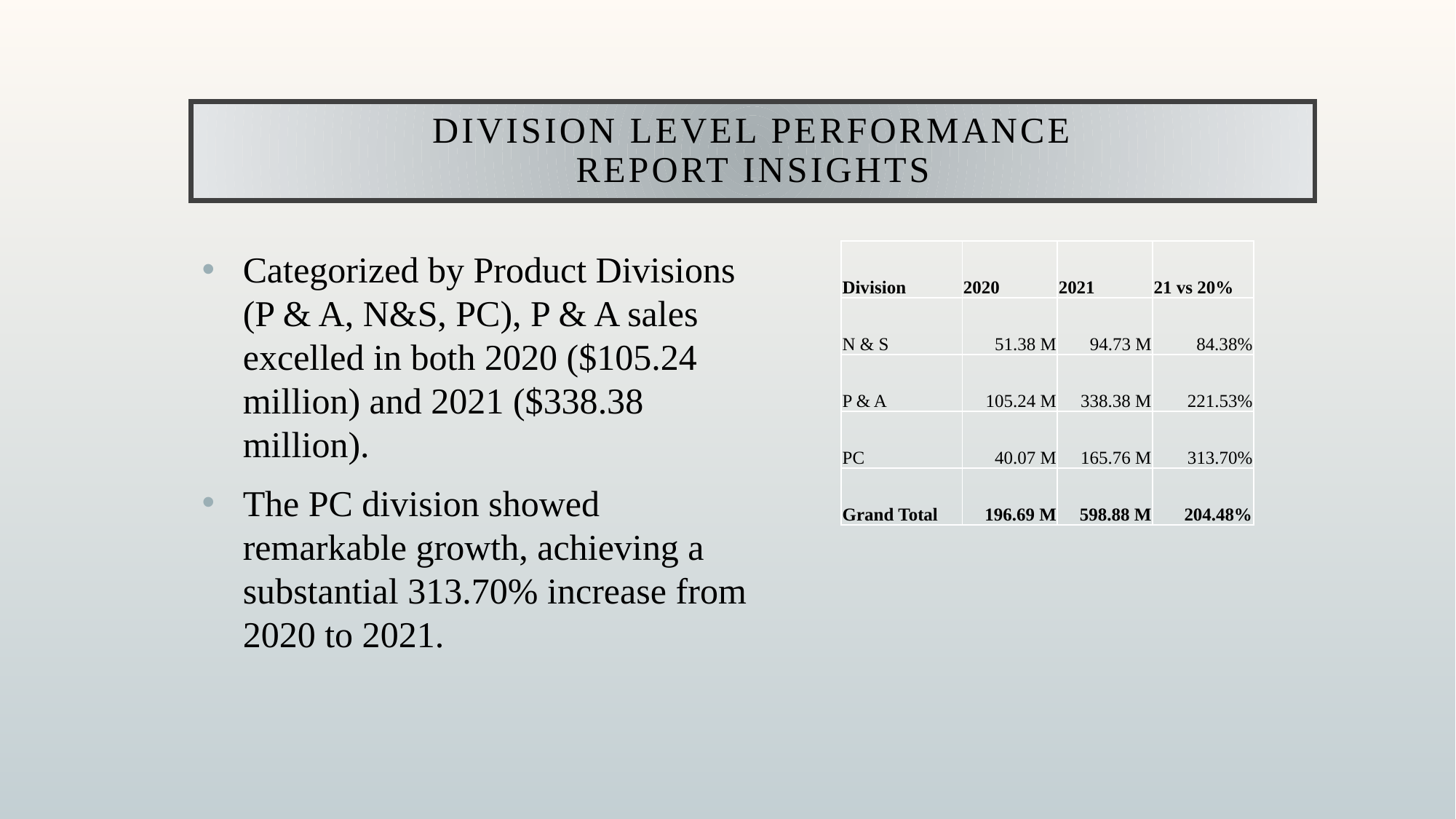

# Division Level Performance Report Insights
Categorized by Product Divisions (P & A, N&S, PC), P & A sales excelled in both 2020 ($105.24 million) and 2021 ($338.38 million).
The PC division showed remarkable growth, achieving a substantial 313.70% increase from 2020 to 2021.
| Division | 2020 | 2021 | 21 vs 20% |
| --- | --- | --- | --- |
| N & S | 51.38 M | 94.73 M | 84.38% |
| P & A | 105.24 M | 338.38 M | 221.53% |
| PC | 40.07 M | 165.76 M | 313.70% |
| Grand Total | 196.69 M | 598.88 M | 204.48% |